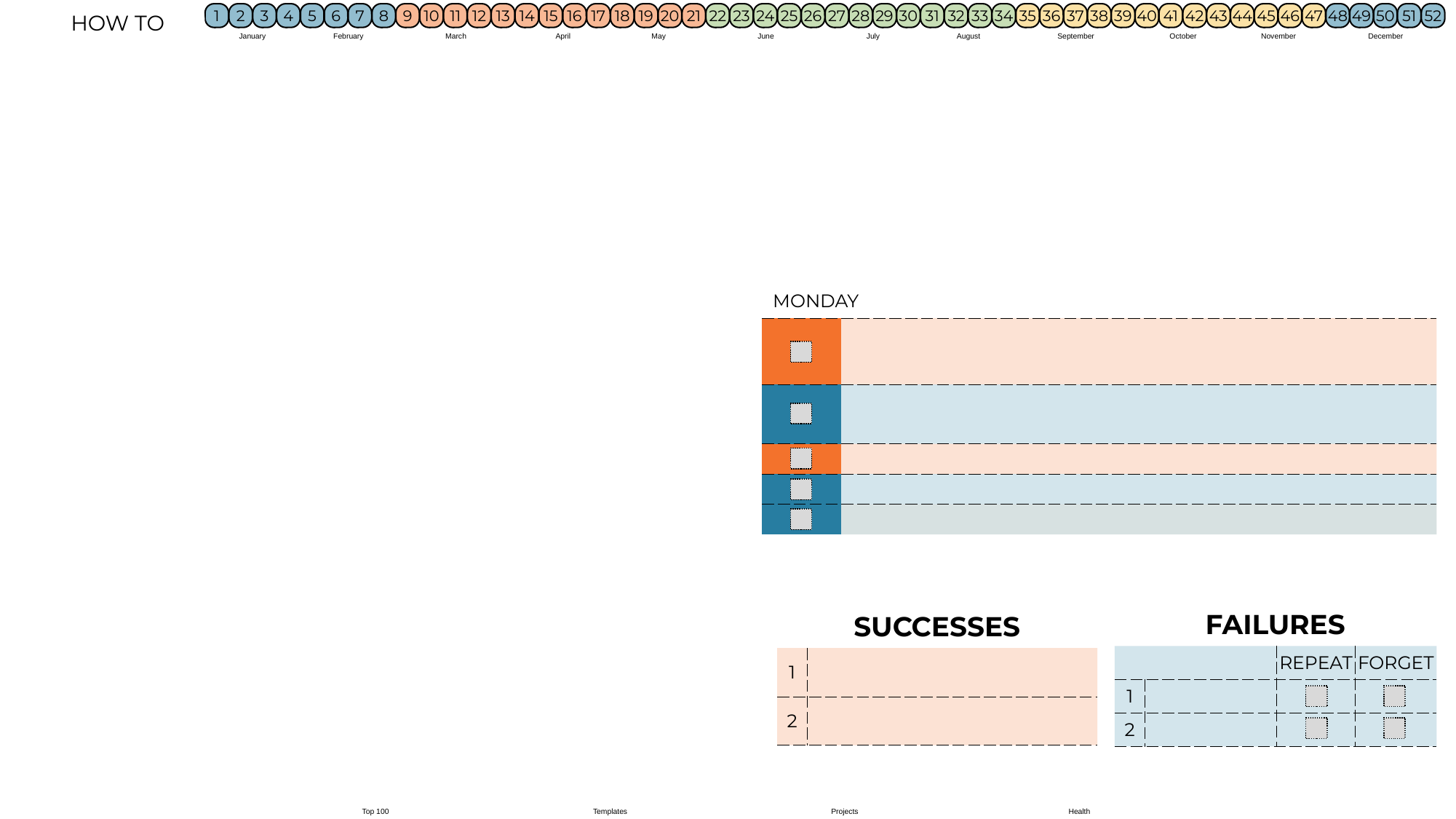

HOW TO
| MONDAY |  |
| --- | --- |
|  |  |
|  |  |
|  |  |
|  |  |
|  |  |

FAILURES
SUCCESSES
|  |  | REPEAT | FORGET |
| --- | --- | --- | --- |
| 1 |  |  |  |
| 2 |  |  |  |
| 1 |  |
| --- | --- |
| 2 |  |